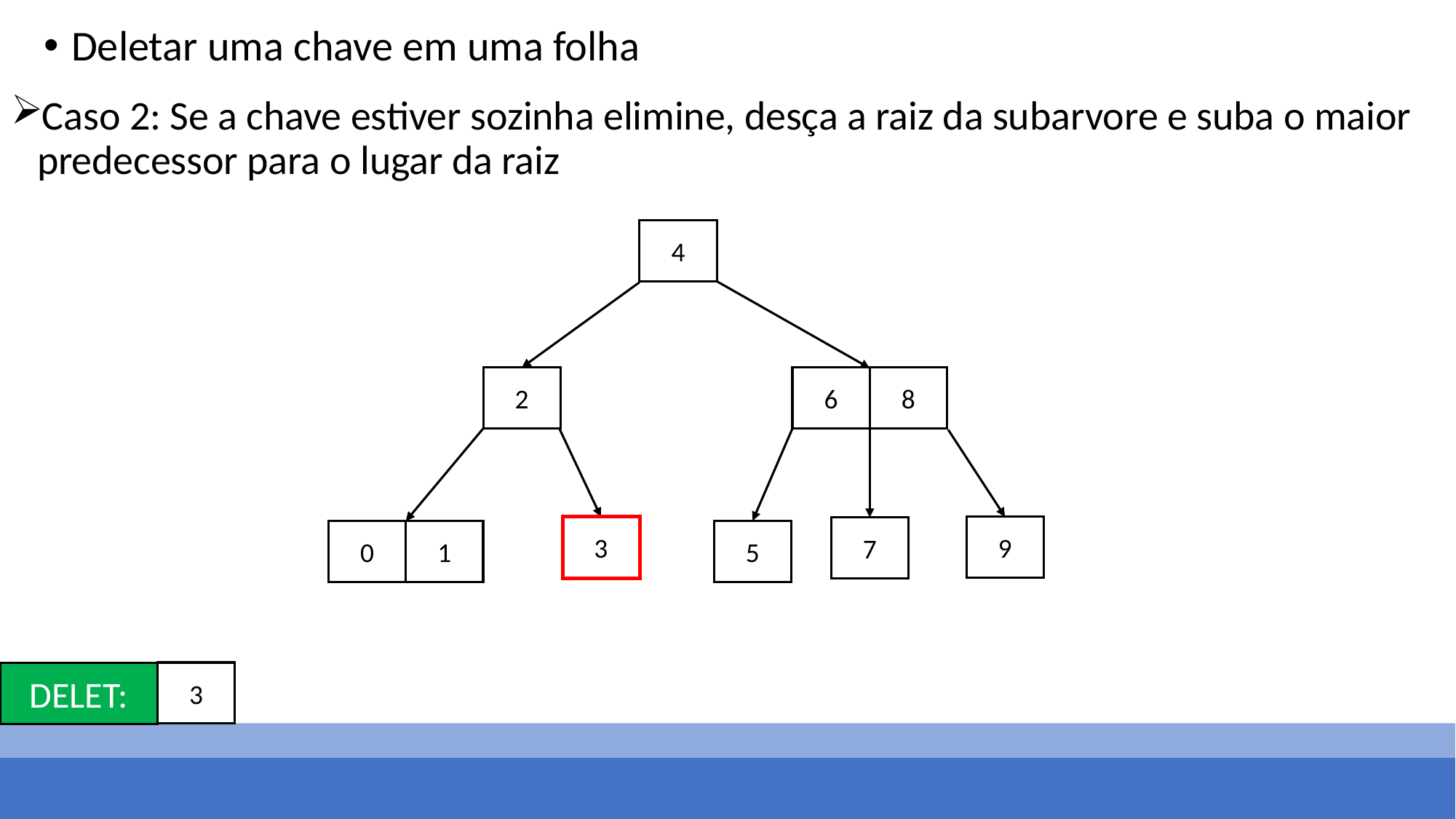

Deletar uma chave em uma folha

Caso 2: Se a chave estiver sozinha elimine, desça a raiz da subarvore e suba o maior predecessor para o lugar da raiz

4
2
6
8

3
9
7
0
1
5
3
DELET: